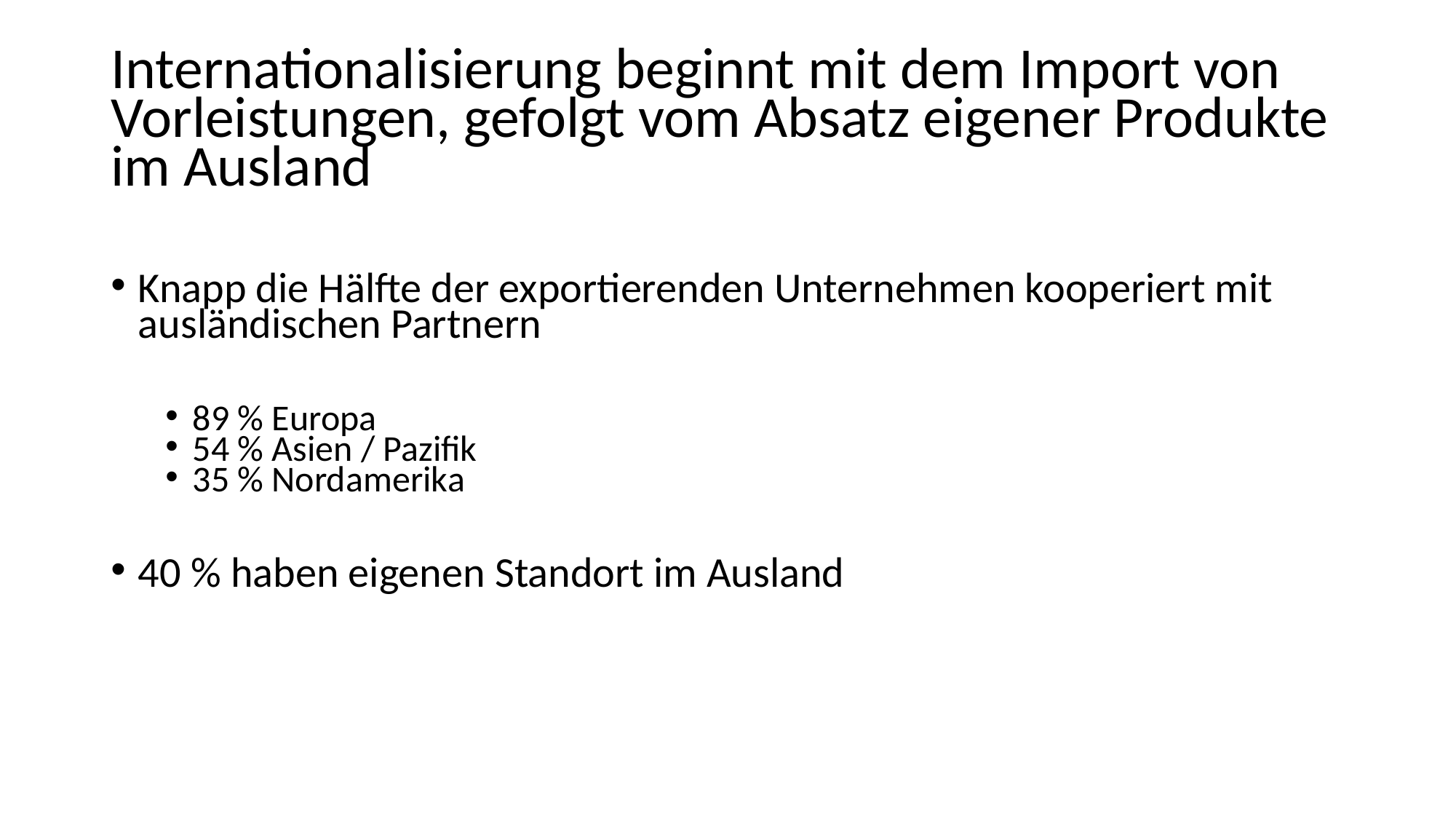

# Internationalisierung beginnt mit dem Import von Vorleistungen, gefolgt vom Absatz eigener Produkte im Ausland

Knapp die Hälfte der exportierenden Unternehmen kooperiert mit ausländischen Partnern

89 % Europa
54 % Asien / Pazifik
35 % Nordamerika

40 % haben eigenen Standort im Ausland